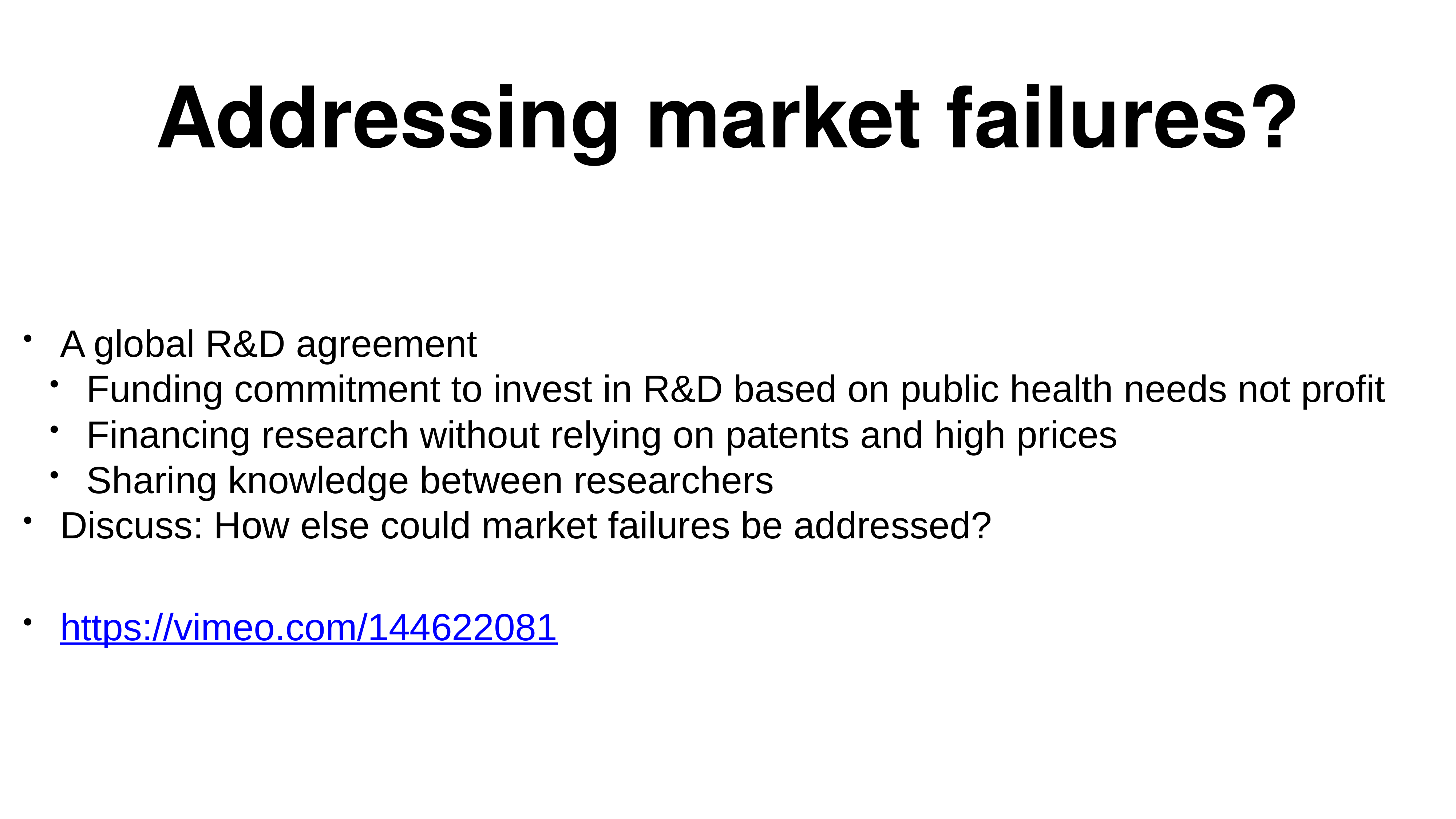

# Addressing market failures?
A global R&D agreement
Funding commitment to invest in R&D based on public health needs not profit
Financing research without relying on patents and high prices
Sharing knowledge between researchers
Discuss: How else could market failures be addressed?

https://vimeo.com/144622081
5